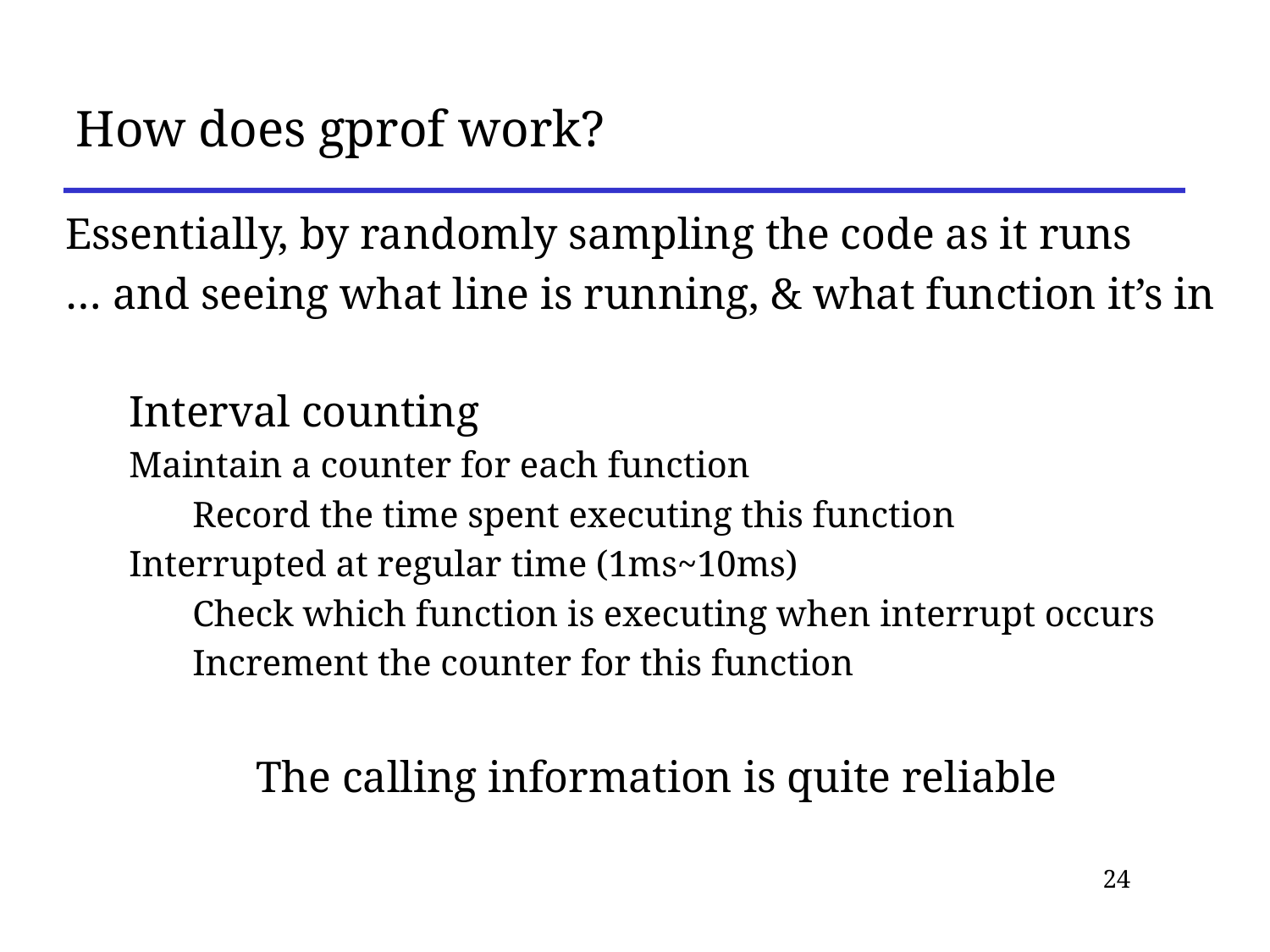

How does gprof work?
Essentially, by randomly sampling the code as it runs
… and seeing what line is running, & what function it’s in

Interval counting
Maintain a counter for each function
Record the time spent executing this function
Interrupted at regular time (1ms~10ms)
Check which function is executing when interrupt occurs
Increment the counter for this function

The calling information is quite reliable
24